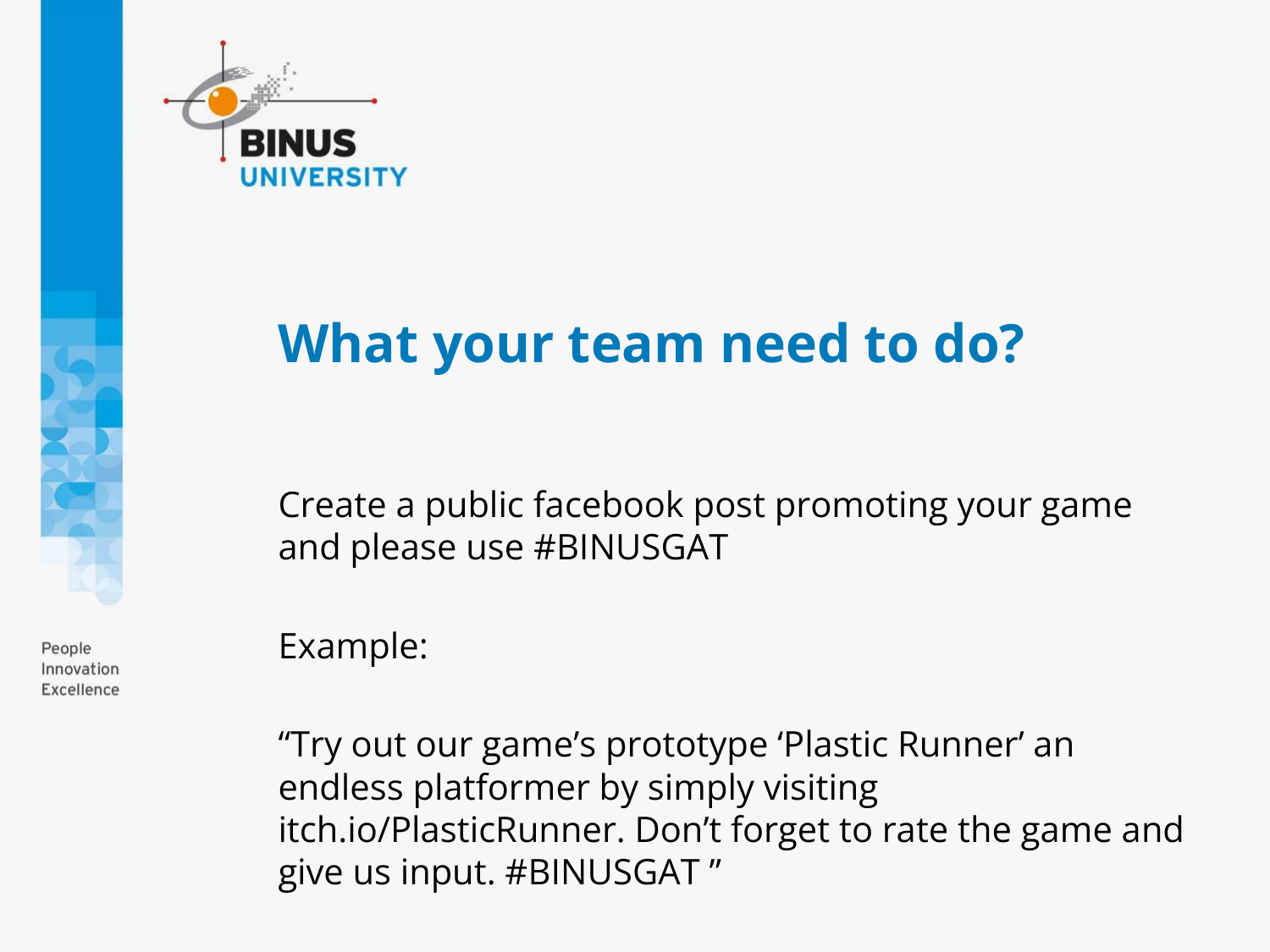

# What your team need to do?

Create a public facebook post promoting your game and please use #BINUSGAT

Example:

“Try out our game’s prototype ‘Plastic Runner’ an endless platformer by simply visiting itch.io/PlasticRunner. Don’t forget to rate the game and give us input. #BINUSGAT ”